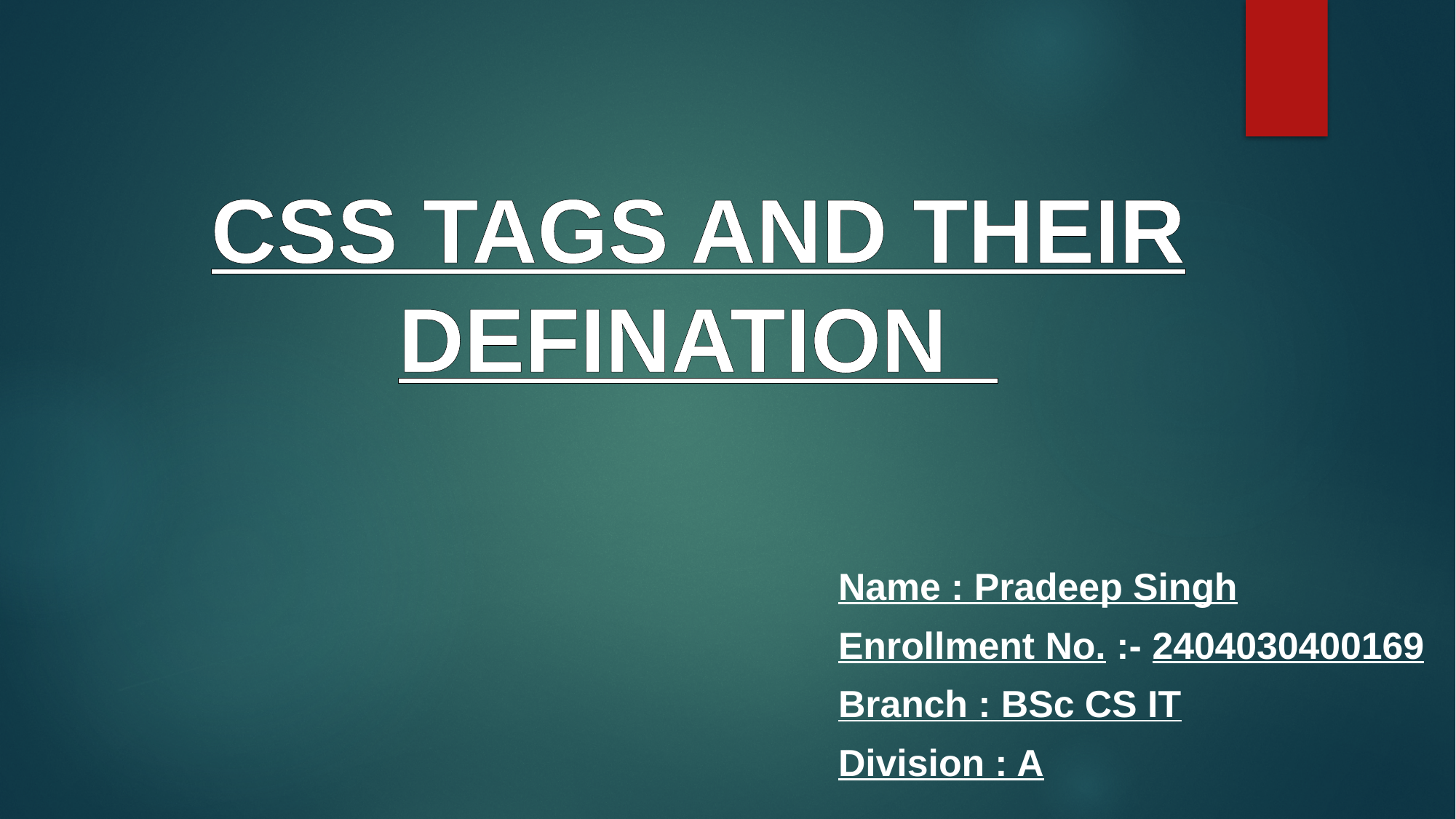

# CSS TAGS AND THEIR DEFINATION
Name : Pradeep Singh
Enrollment No. :- 2404030400169
Branch : BSc CS IT
Division : A